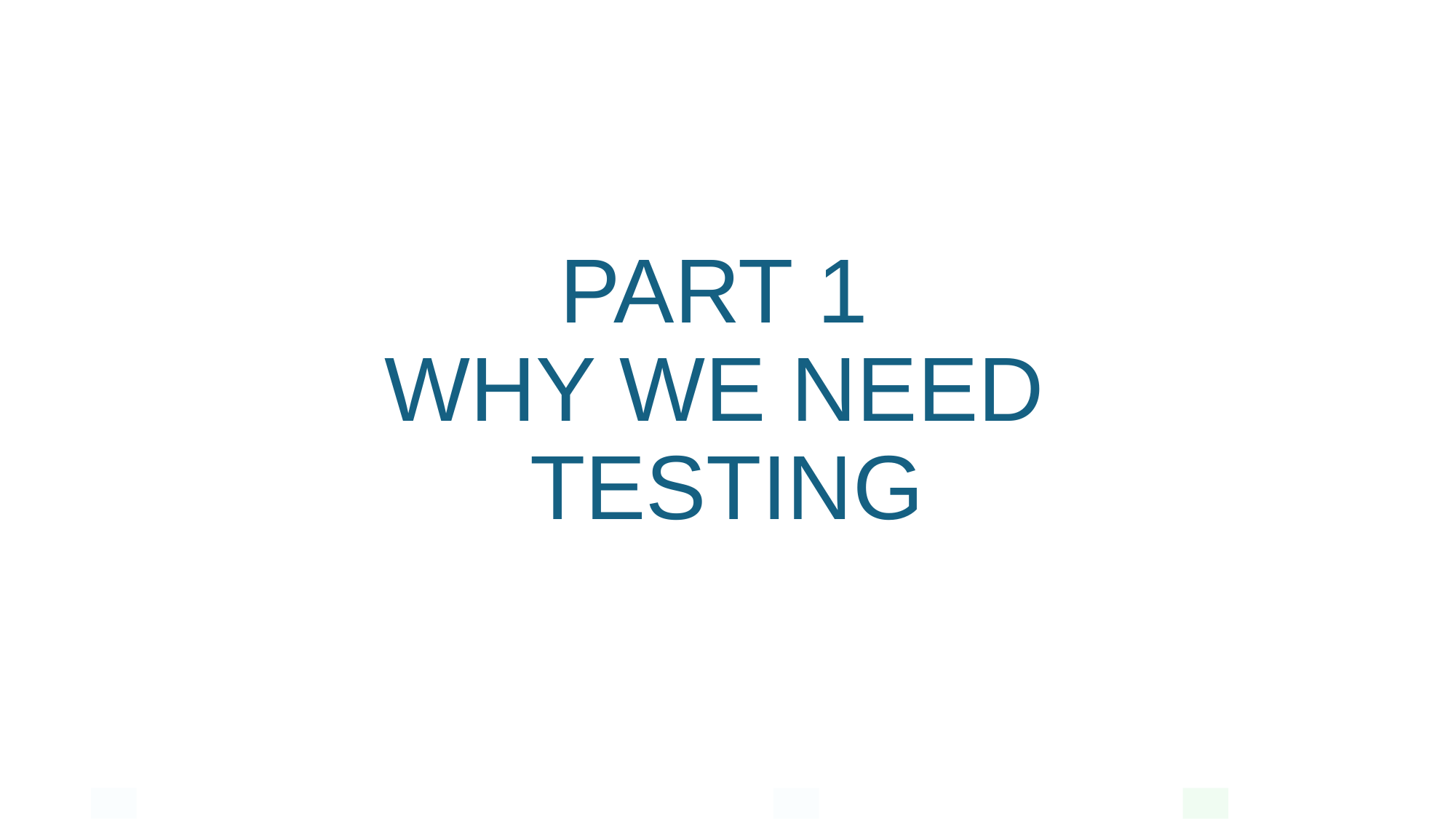

# PART 1 WHY WE NEED TESTING